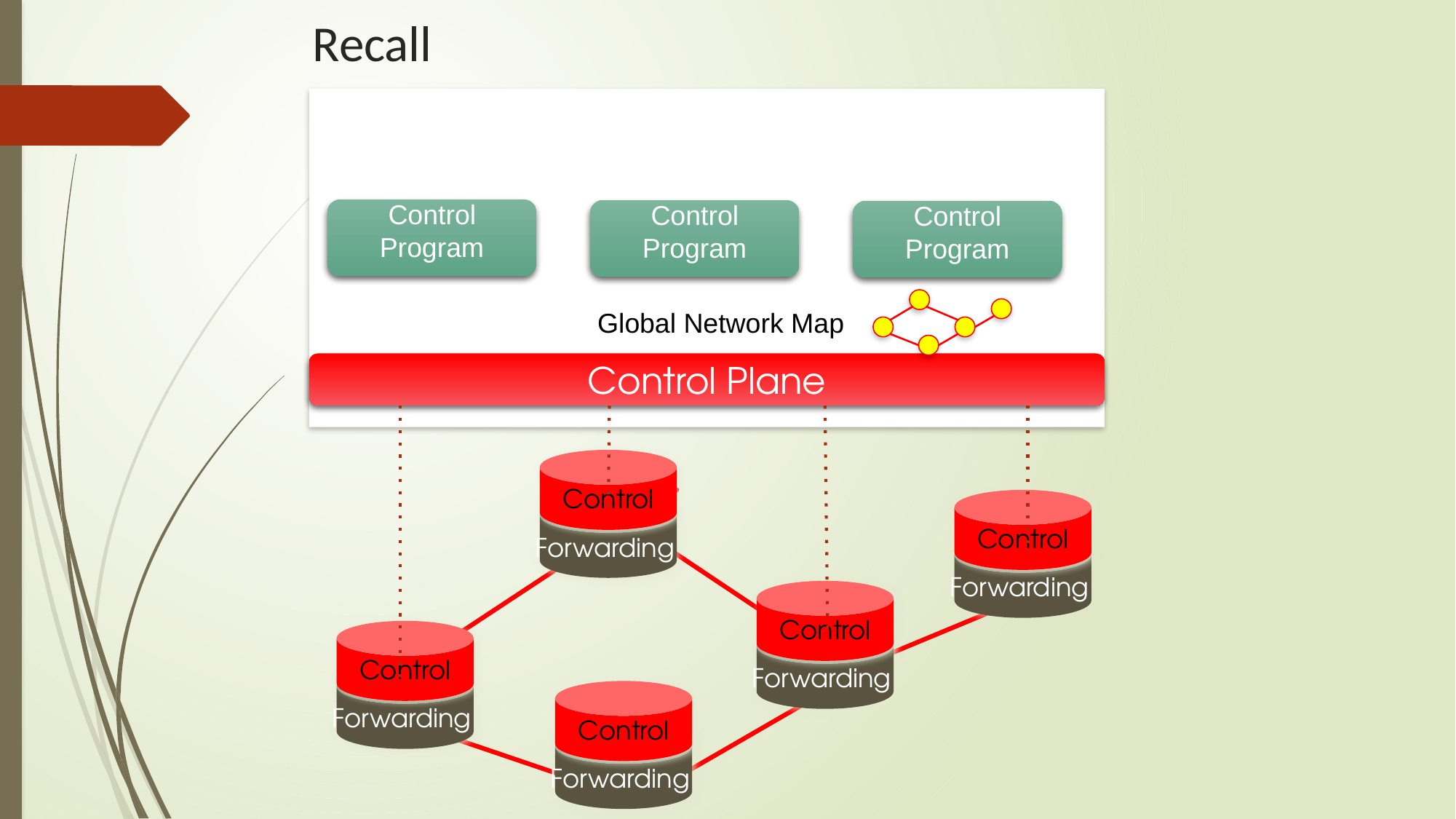

# Recall

Control
Program
Control
Program
Control
Program

Global Network Map
Control Plane

Control

Control

Control

Control

Control

Packet
Forwarding

Packet
Forwarding

Packet
Forwarding

Packet
Forwarding

Packet
Forwarding